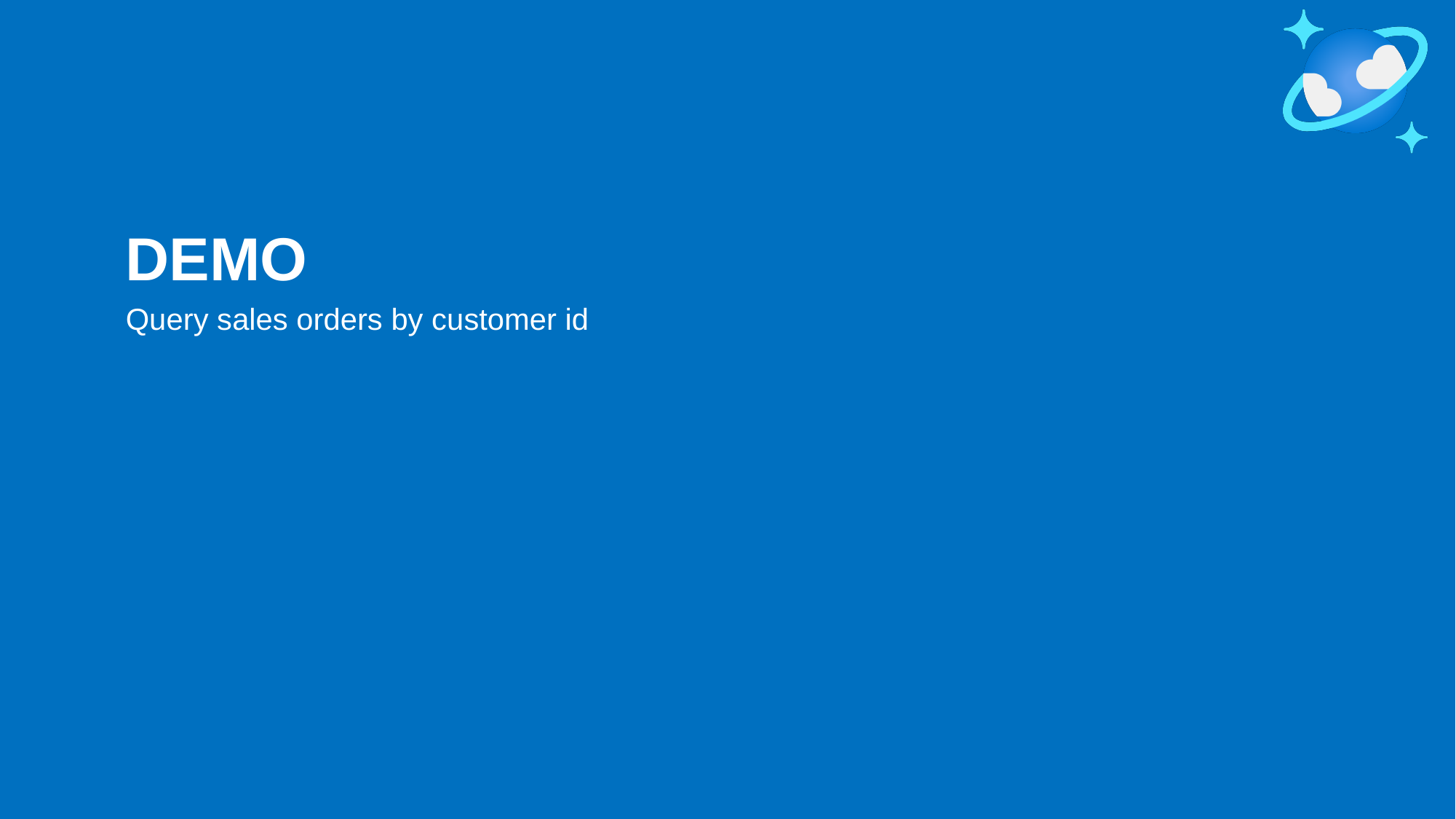

# Demo
Query sales orders by customer id